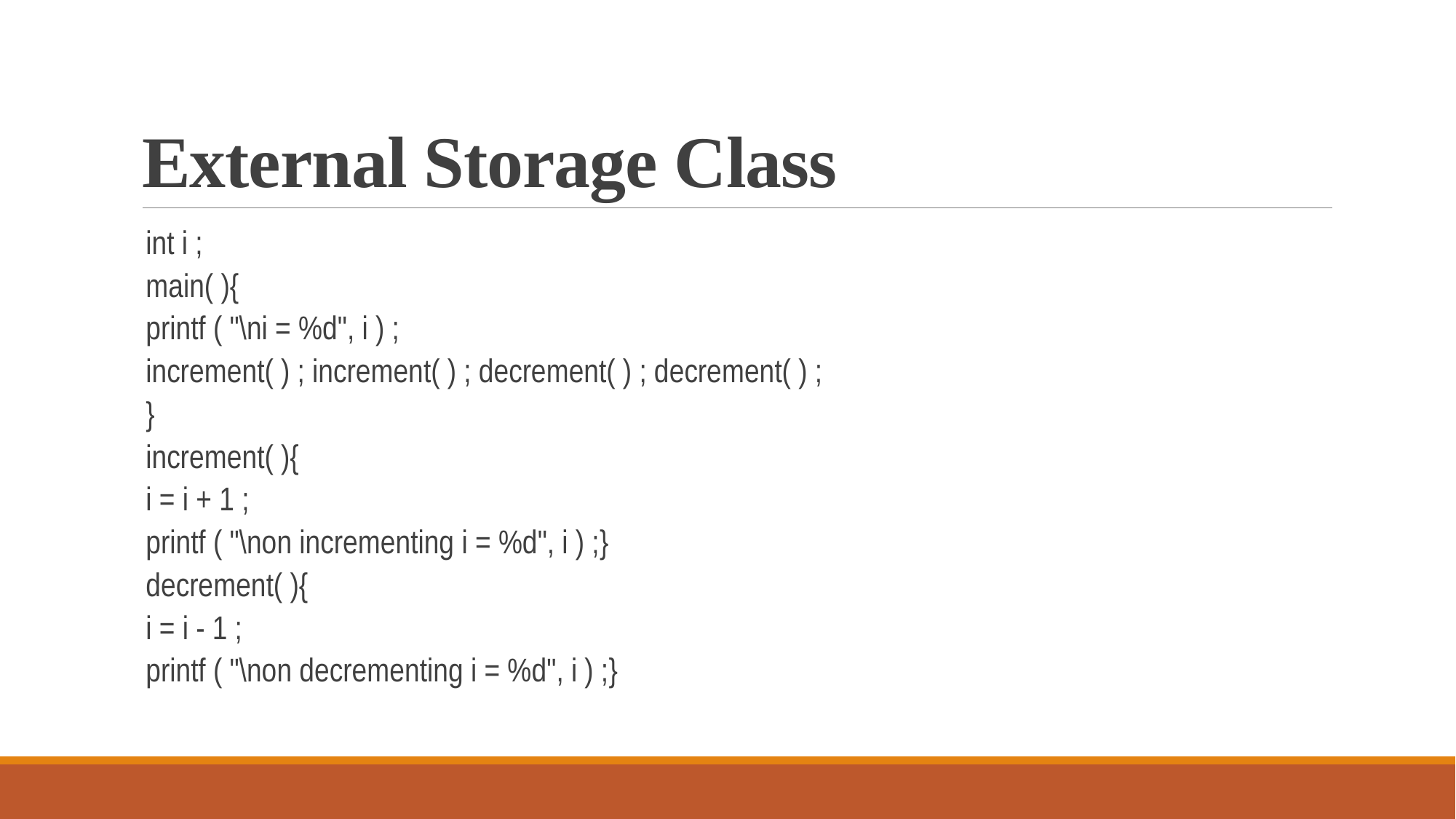

# External Storage Class
int i ;
main( ){
printf ( "\ni = %d", i ) ;
increment( ) ; increment( ) ; decrement( ) ; decrement( ) ;
}
increment( ){
i = i + 1 ;
printf ( "\non incrementing i = %d", i ) ;}
decrement( ){
i = i - 1 ;
printf ( "\non decrementing i = %d", i ) ;}